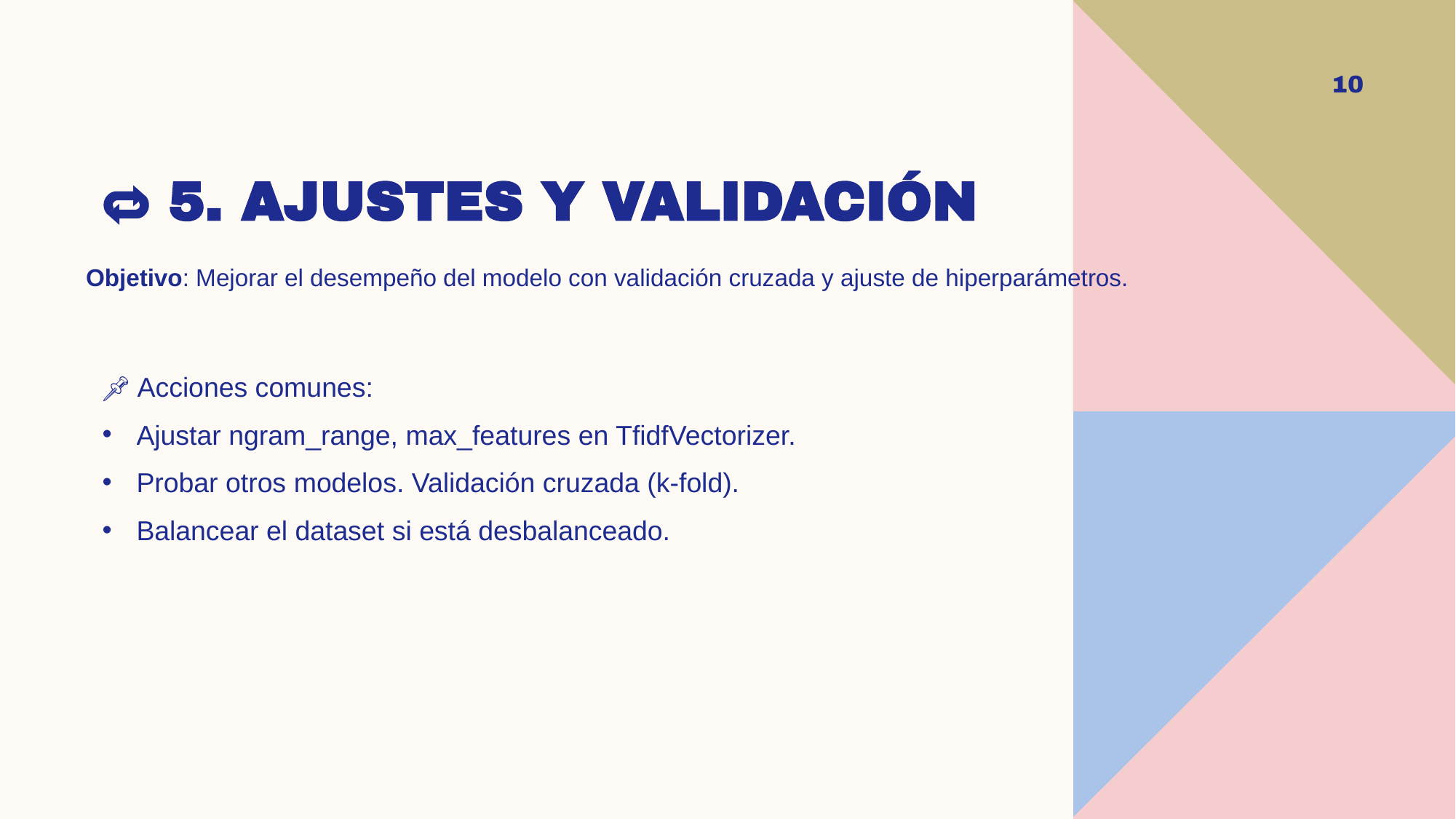

10
# 🔁 5. Ajustes y Validación
Objetivo: Mejorar el desempeño del modelo con validación cruzada y ajuste de hiperparámetros.
📌 Acciones comunes:
Ajustar ngram_range, max_features en TfidfVectorizer.
Probar otros modelos. Validación cruzada (k-fold).
Balancear el dataset si está desbalanceado.